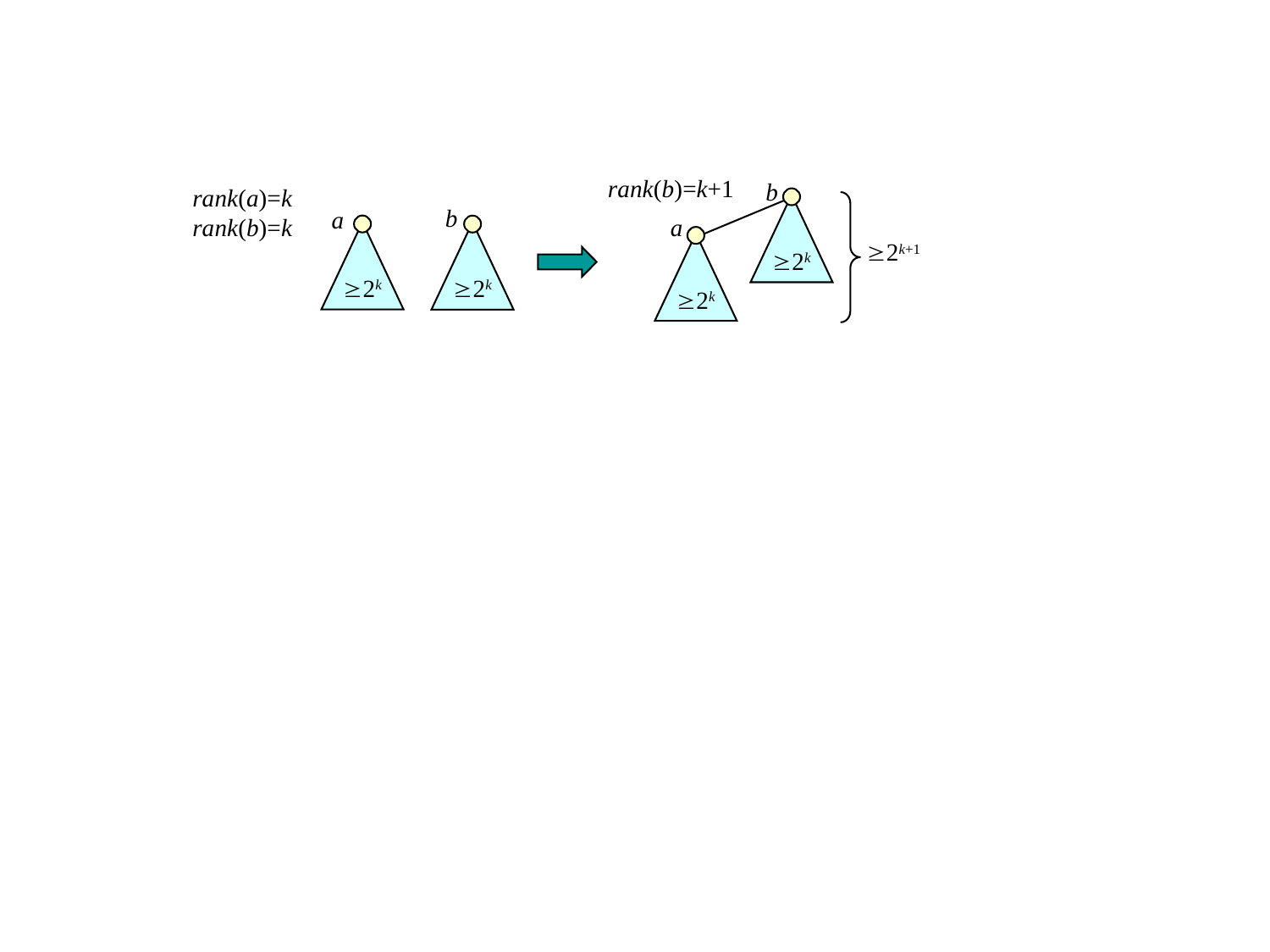

rank(b)=k+1
b

≥2k

a

≥2k
≥2k+1
rank(a)=k
rank(b)=k
b
a

≥2k

≥2k